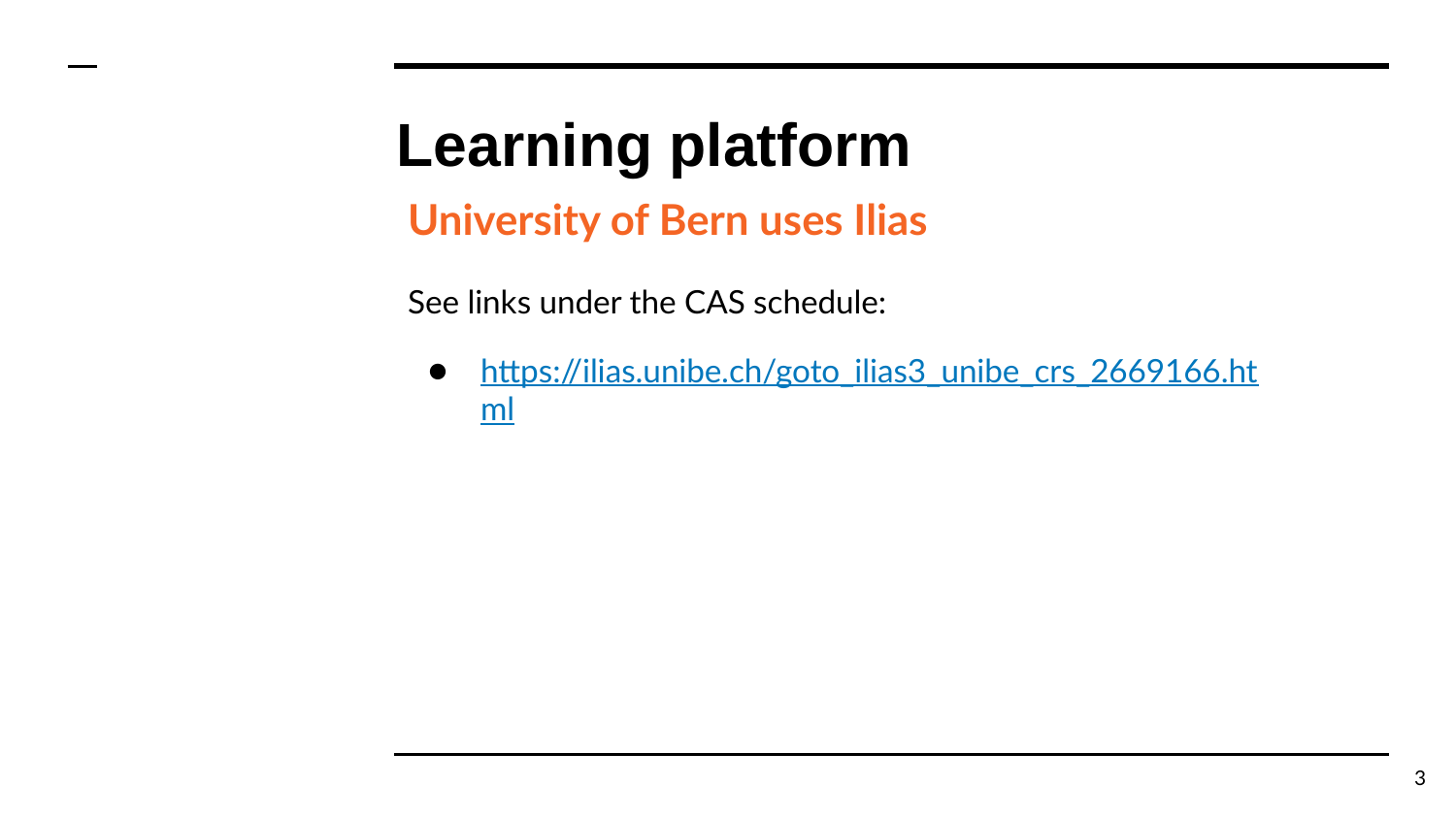

# Learning platform
University of Bern uses Ilias
See links under the CAS schedule:
https://ilias.unibe.ch/goto_ilias3_unibe_crs_2669166.html

3